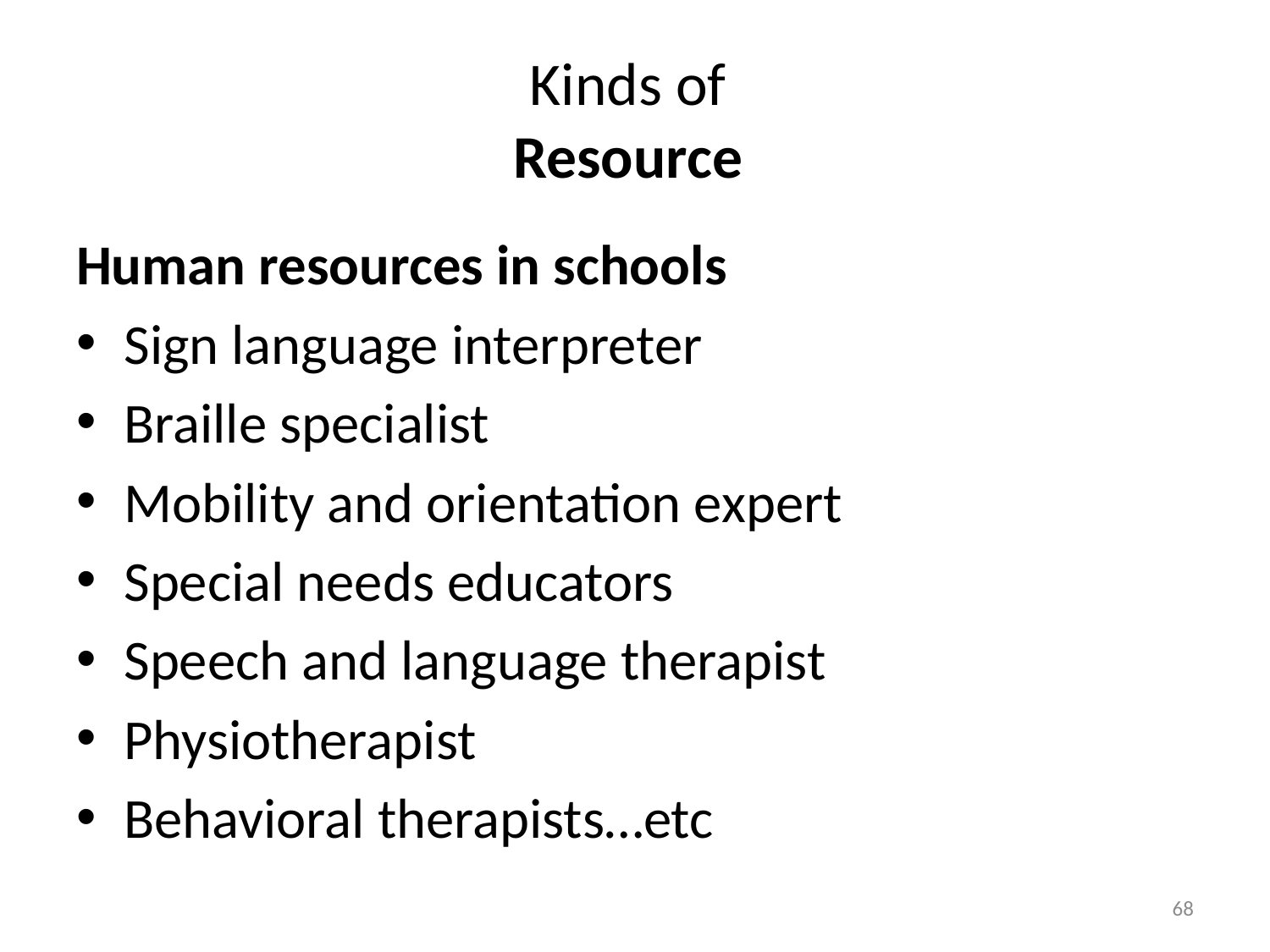

# Kinds of Resource
Human resources in schools
Sign language interpreter
Braille specialist
Mobility and orientation expert
Special needs educators
Speech and language therapist
Physiotherapist
Behavioral therapists…etc

68